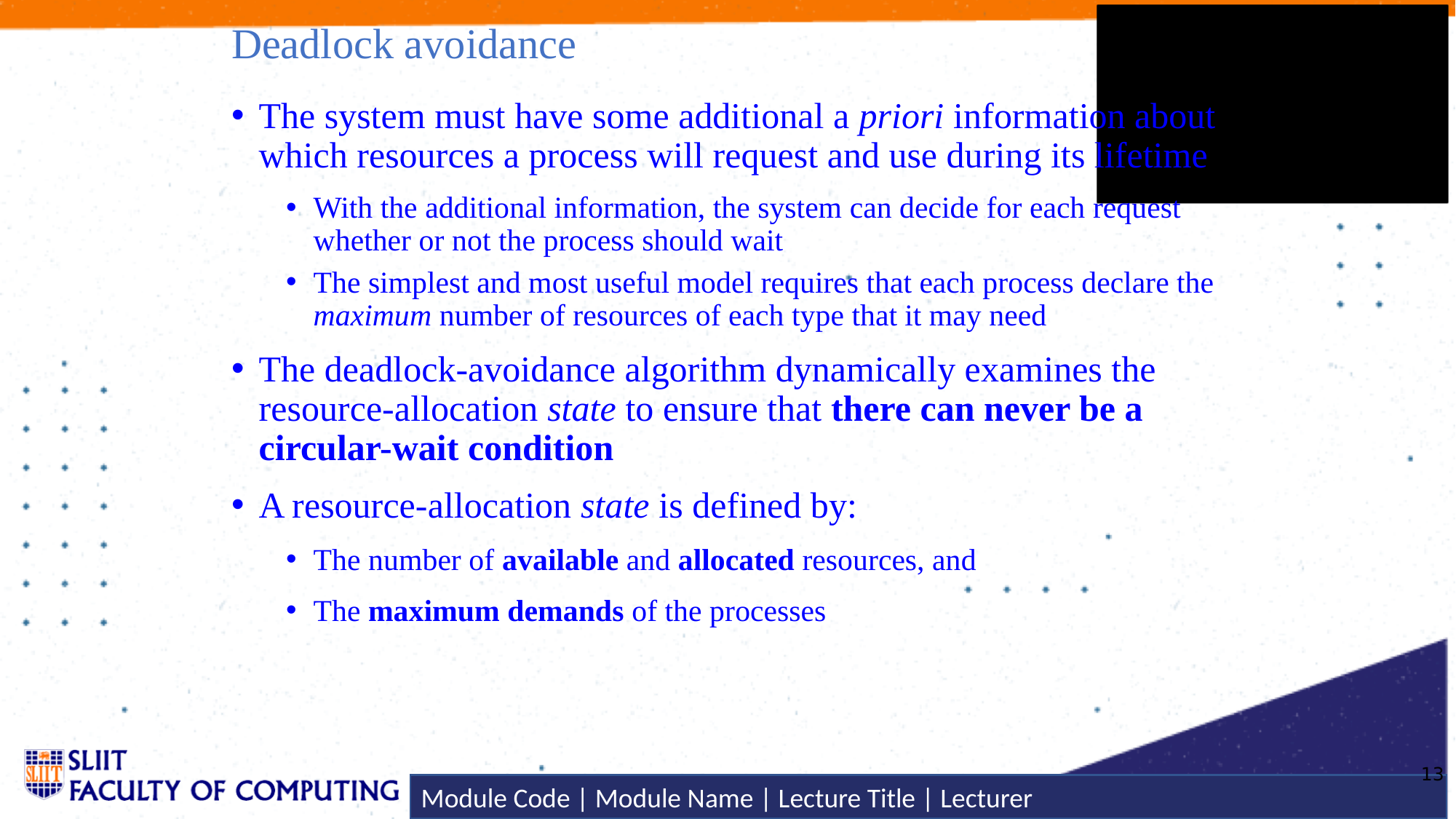

# Deadlock avoidance
The system must have some additional a priori information about which resources a process will request and use during its lifetime
With the additional information, the system can decide for each request whether or not the process should wait
The simplest and most useful model requires that each process declare the maximum number of resources of each type that it may need
The deadlock-avoidance algorithm dynamically examines the resource-allocation state to ensure that there can never be a circular-wait condition
A resource-allocation state is defined by:
The number of available and allocated resources, and
The maximum demands of the processes
13